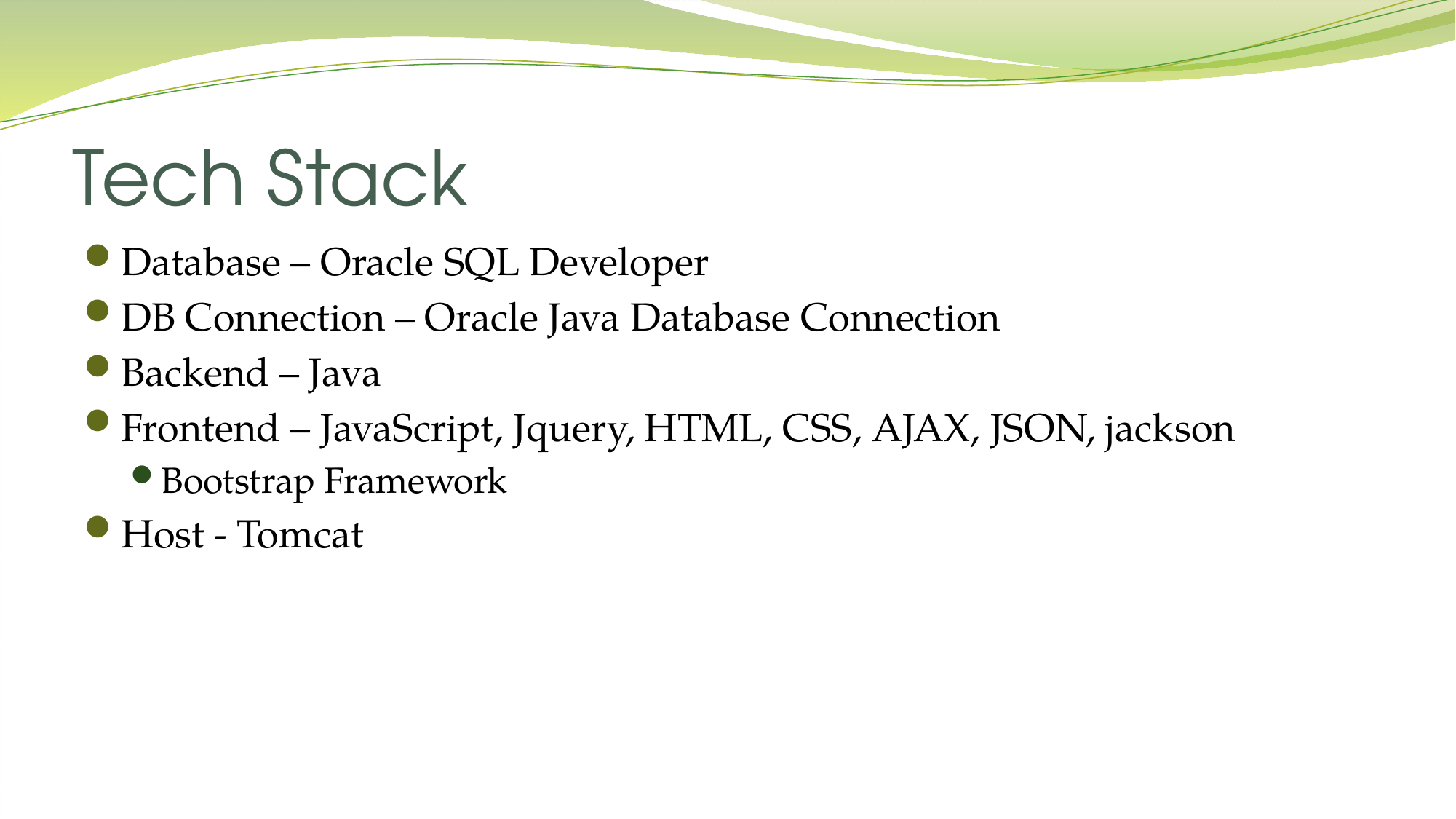

# Tech Stack
Database – Oracle SQL Developer
DB Connection – Oracle Java Database Connection
Backend – Java
Frontend – JavaScript, Jquery, HTML, CSS, AJAX, JSON, jackson
Bootstrap Framework
Host - Tomcat